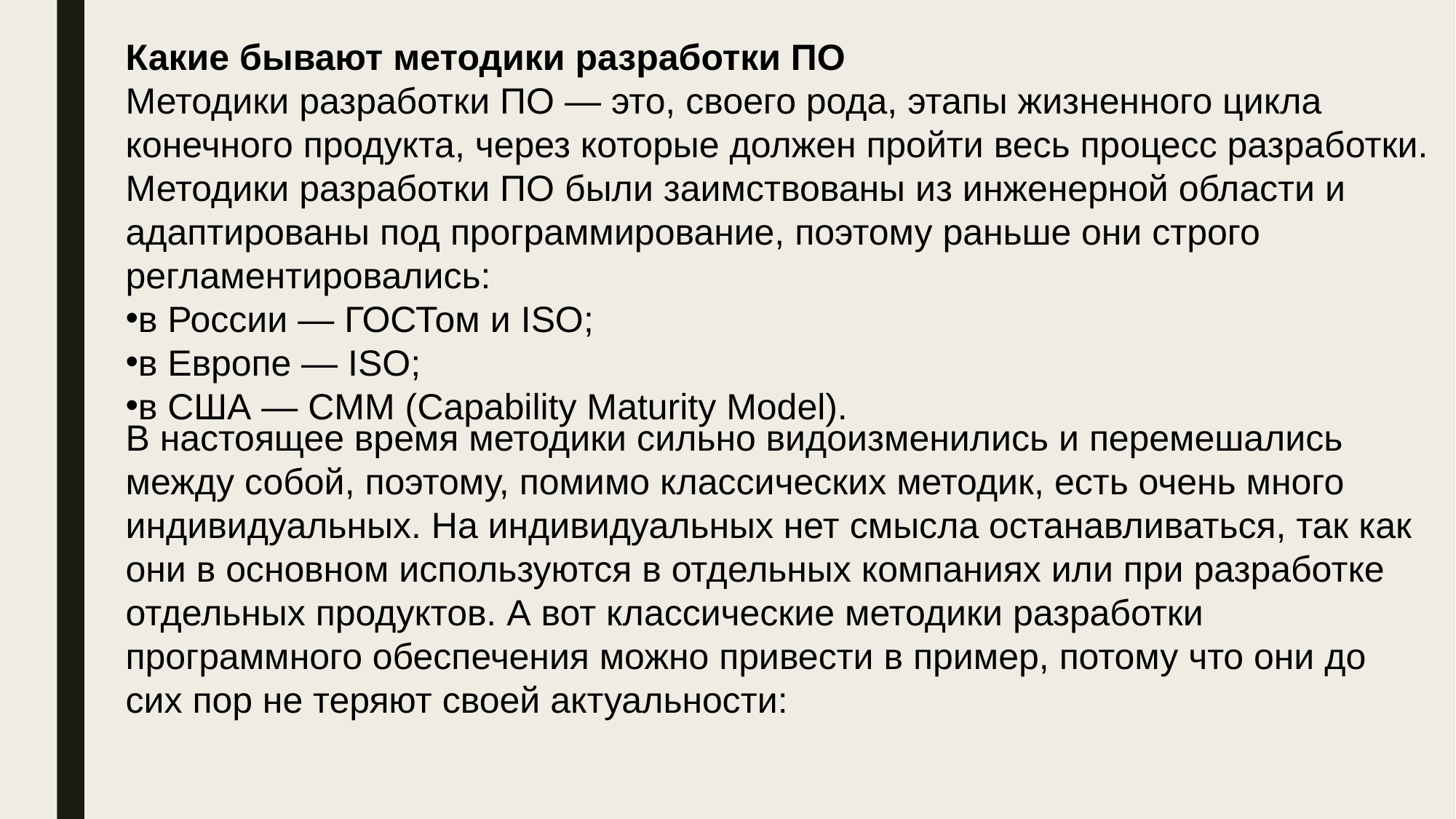

Какие бывают методики разработки ПО
Методики разработки ПО — это, своего рода, этапы жизненного цикла конечного продукта, через которые должен пройти весь процесс разработки. Методики разработки ПО были заимствованы из инженерной области и адаптированы под программирование, поэтому раньше они строго регламентировались:
в России — ГОСТом и ISO;
в Европе — ISO;
в США — CMM (Capability Maturity Model).
В настоящее время методики сильно видоизменились и перемешались между собой, поэтому, помимо классических методик, есть очень много индивидуальных. На индивидуальных нет смысла останавливаться, так как они в основном используются в отдельных компаниях или при разработке отдельных продуктов. А вот классические методики разработки программного обеспечения можно привести в пример, потому что они до сих пор не теряют своей актуальности: